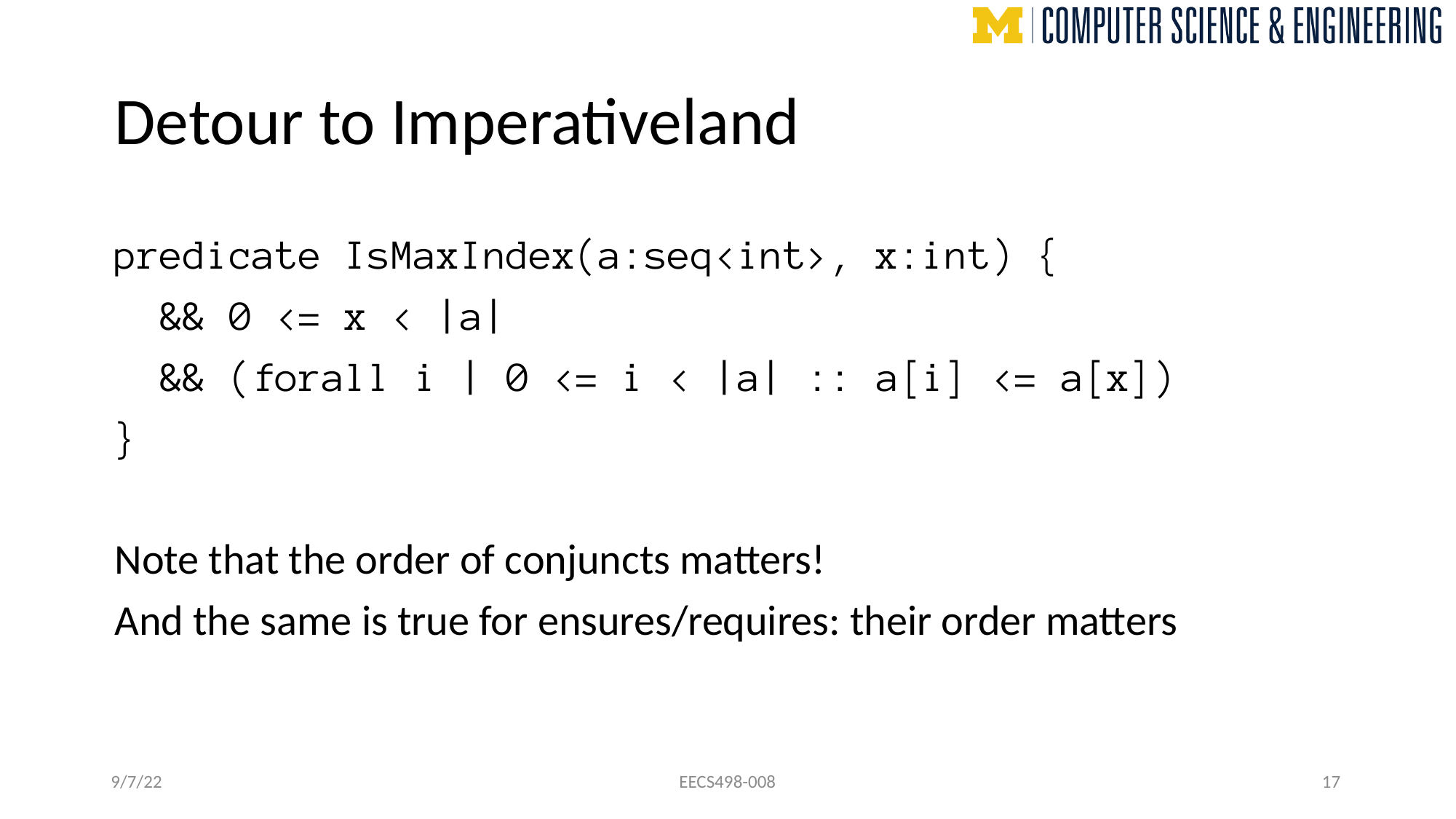

# Detour to Imperativeland
predicate IsMaxIndex(a:seq<int>, x:int) {
  && 0 <= x < |a|
  && (forall i | 0 <= i < |a| :: a[i] <= a[x])
}

Note that the order of conjuncts matters!
And the same is true for ensures/requires: their order matters

9/7/22
EECS498-008
17